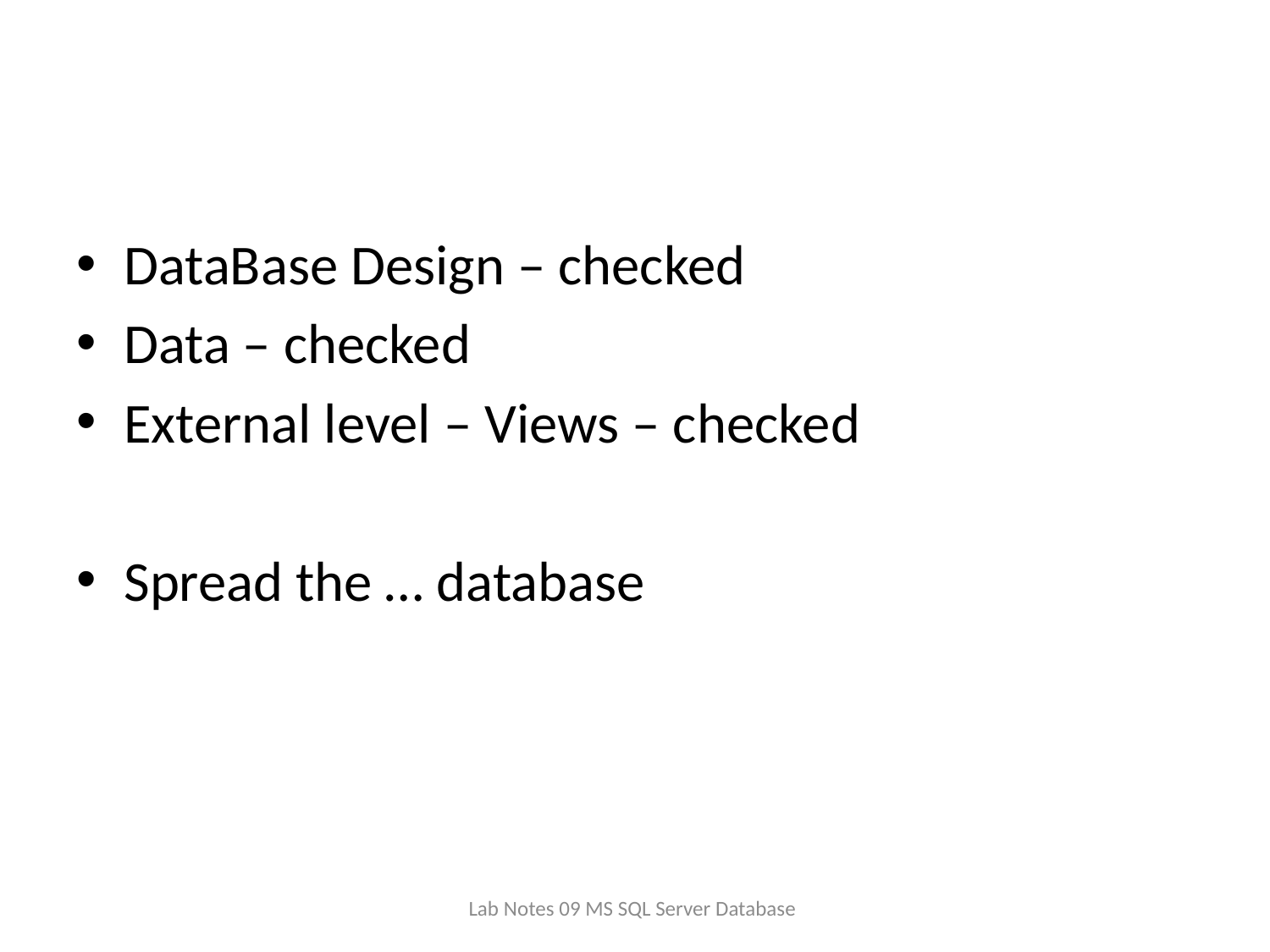

#
DataBase Design – checked
Data – checked
External level – Views – checked

Spread the … database
Lab Notes 09 MS SQL Server Database